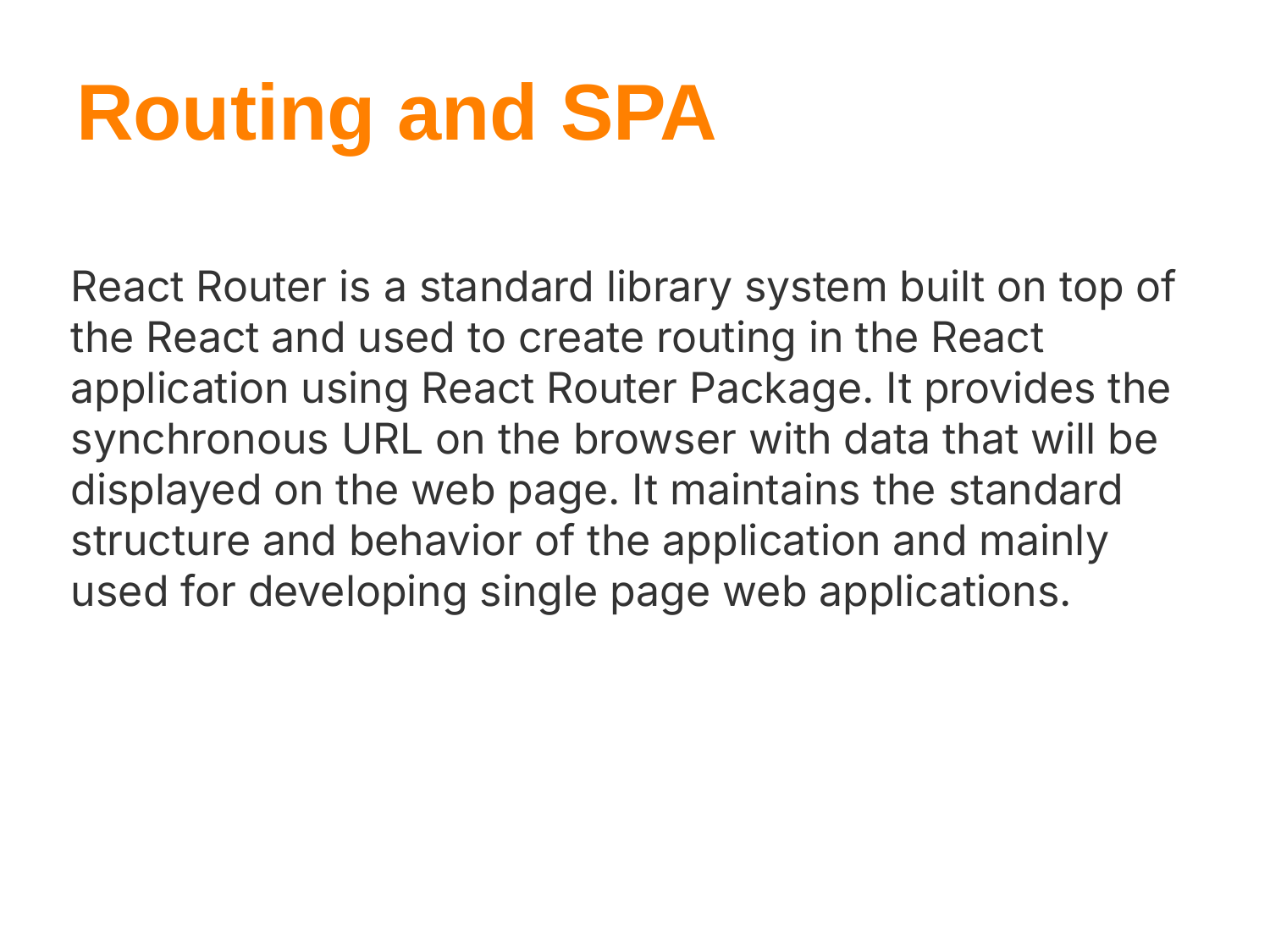

# Routing and SPA
React Router is a standard library system built on top of the React and used to create routing in the React application using React Router Package. It provides the synchronous URL on the browser with data that will be displayed on the web page. It maintains the standard structure and behavior of the application and mainly used for developing single page web applications.